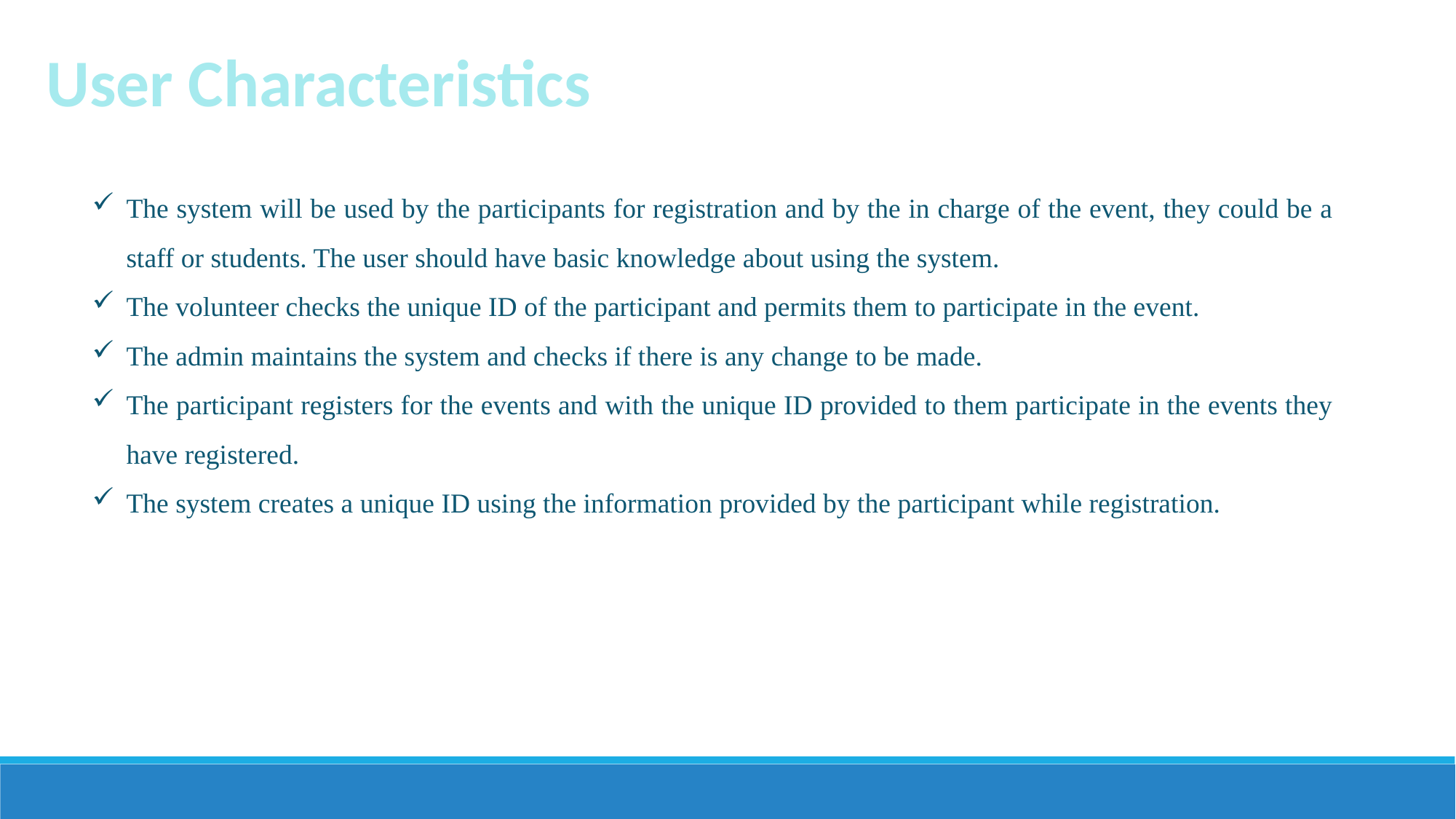

User Characteristics
The system will be used by the participants for registration and by the in charge of the event, they could be a staff or students. The user should have basic knowledge about using the system.
The volunteer checks the unique ID of the participant and permits them to participate in the event.
The admin maintains the system and checks if there is any change to be made.
The participant registers for the events and with the unique ID provided to them participate in the events they have registered.
The system creates a unique ID using the information provided by the participant while registration.